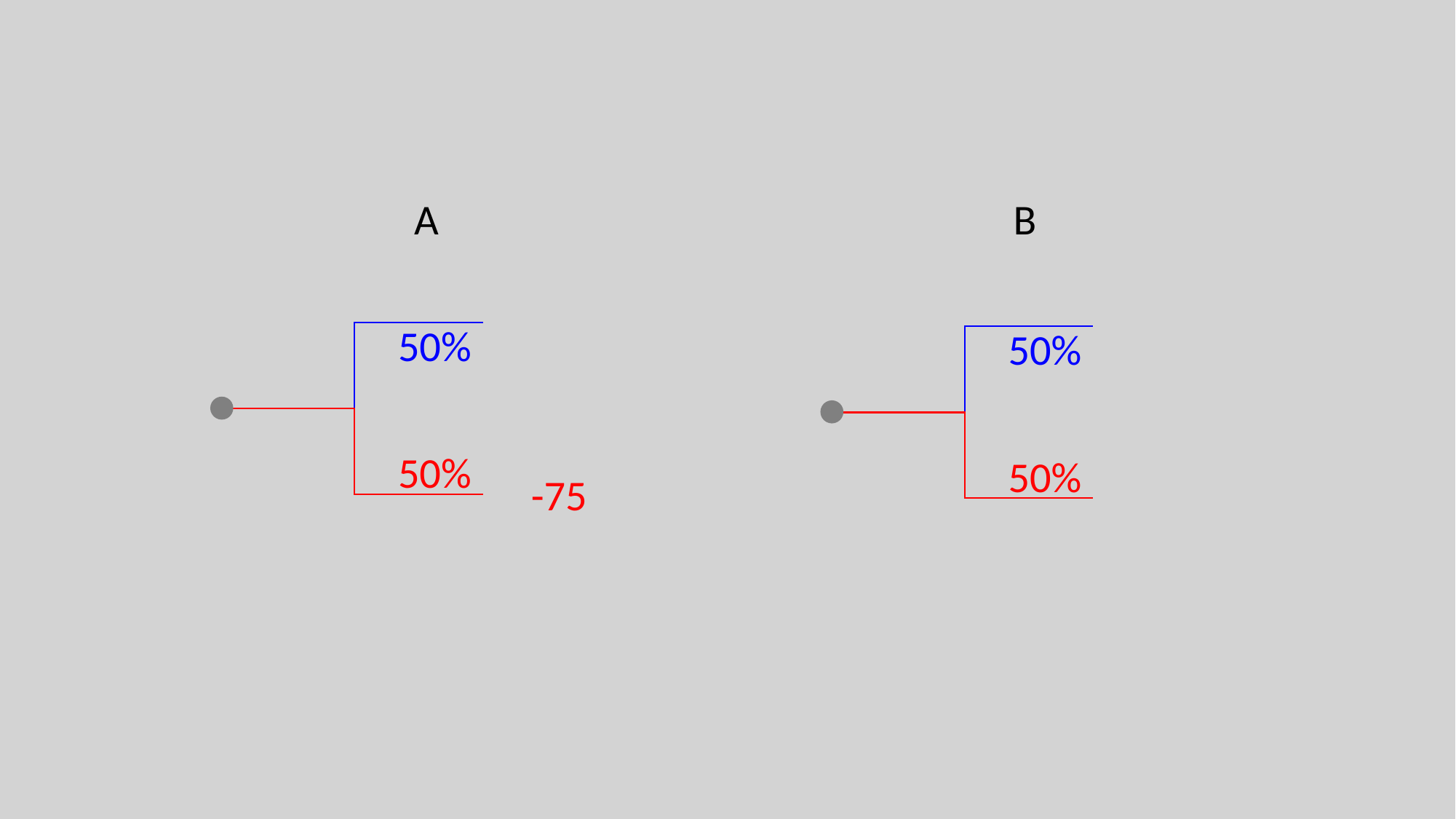

A
B
50%

50%
-75
50%

50%